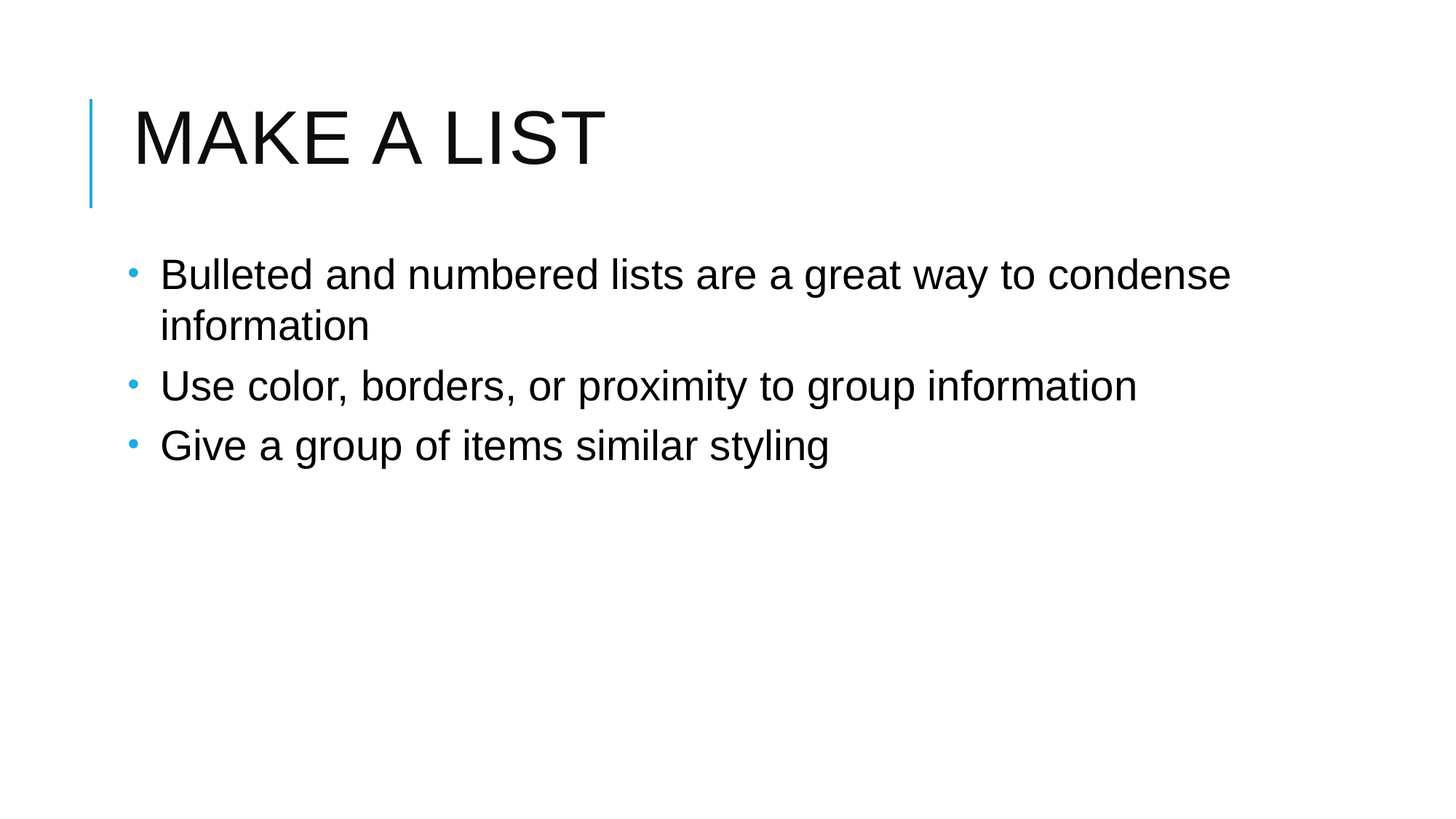

# Make a list
Bulleted and numbered lists are a great way to condense information
Use color, borders, or proximity to group information
Give a group of items similar styling